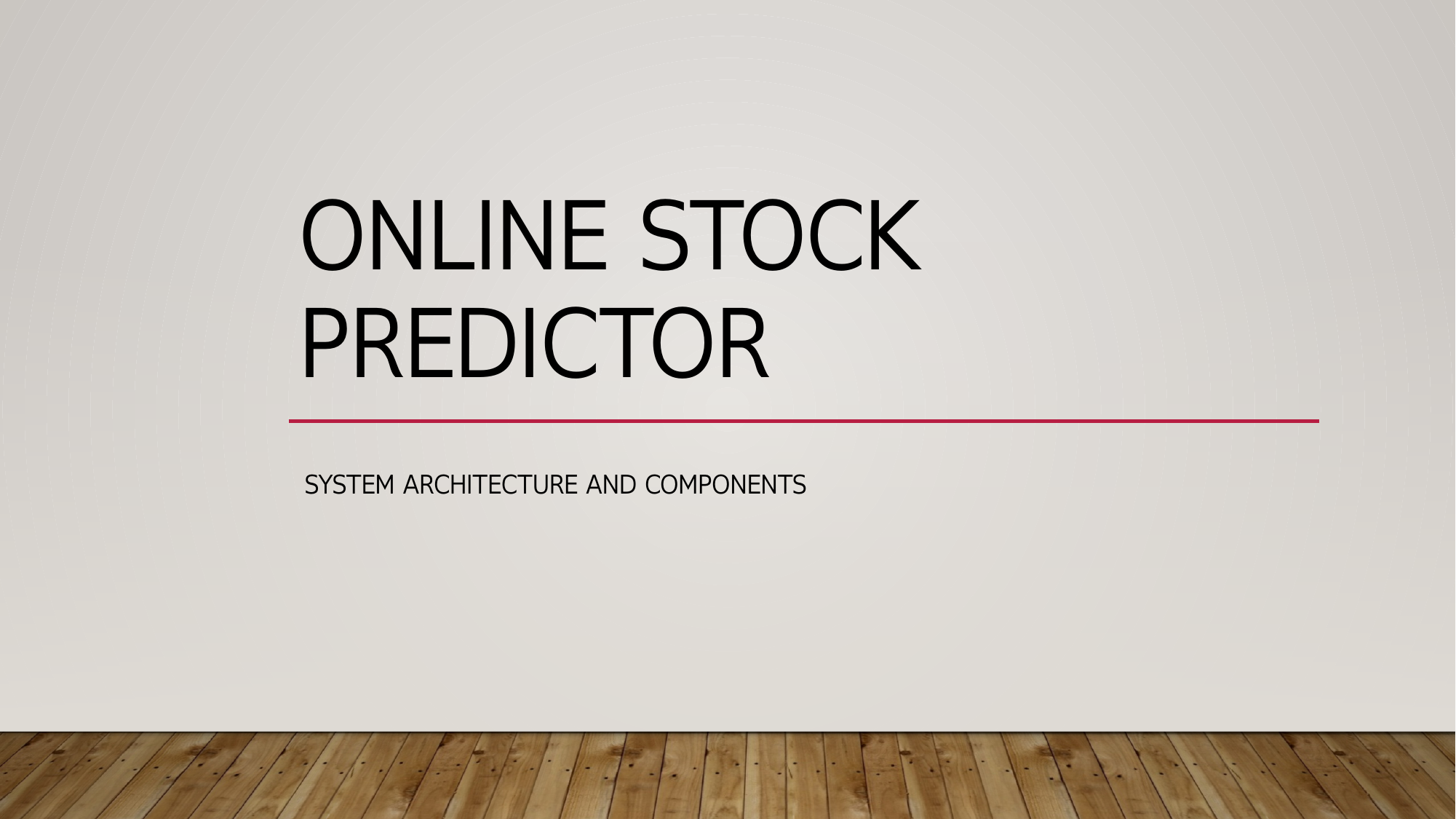

# Online stock predictor
System architecture and components